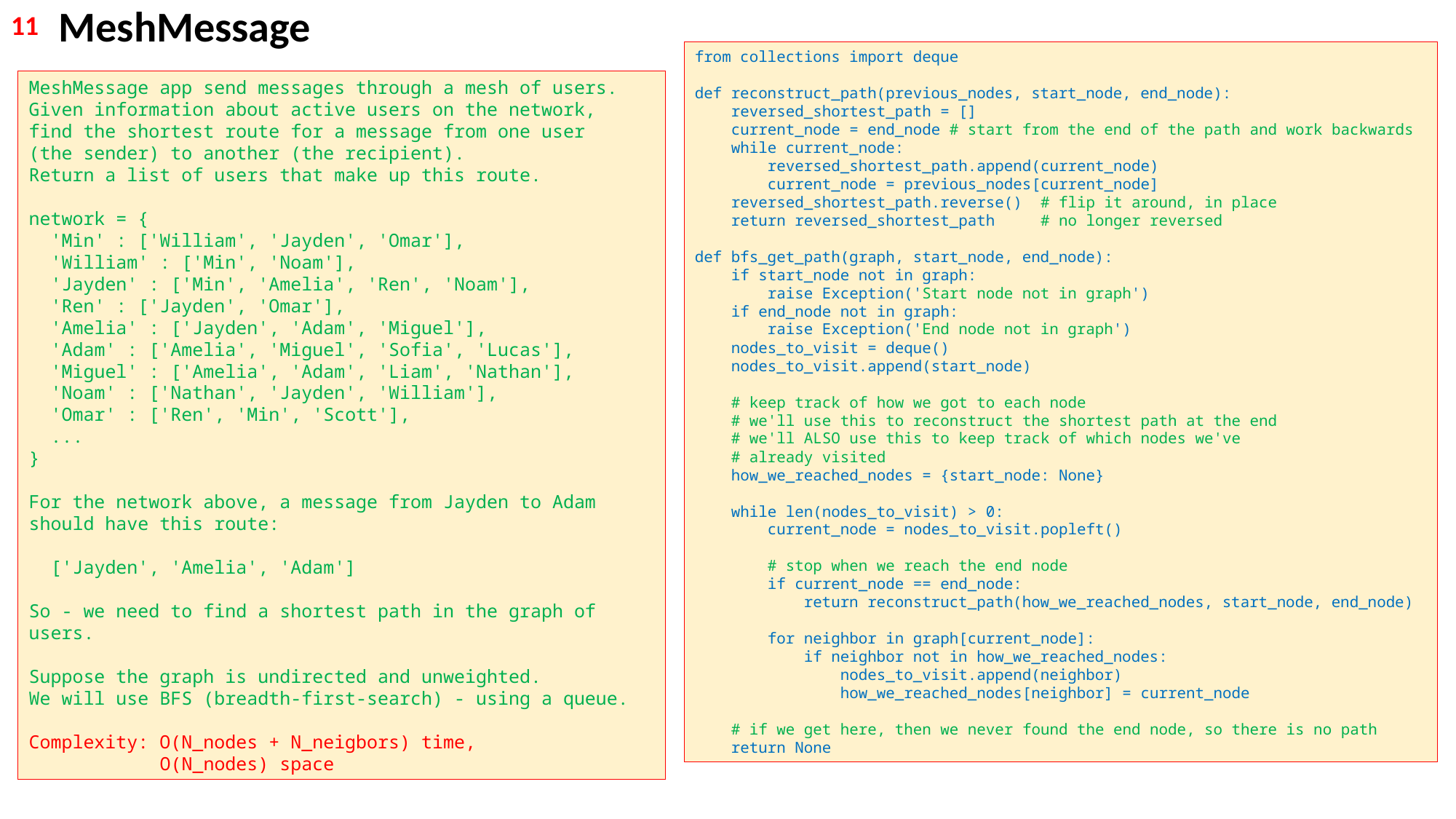

MeshMessage
11
from collections import deque

def reconstruct_path(previous_nodes, start_node, end_node):
    reversed_shortest_path = []
    current_node = end_node # start from the end of the path and work backwards
    while current_node:
        reversed_shortest_path.append(current_node)
        current_node = previous_nodes[current_node]
    reversed_shortest_path.reverse()  # flip it around, in place
    return reversed_shortest_path     # no longer reversed

def bfs_get_path(graph, start_node, end_node):
    if start_node not in graph:
        raise Exception('Start node not in graph')
    if end_node not in graph:
        raise Exception('End node not in graph')
    nodes_to_visit = deque()
    nodes_to_visit.append(start_node)

    # keep track of how we got to each node
    # we'll use this to reconstruct the shortest path at the end
    # we'll ALSO use this to keep track of which nodes we've
    # already visited
    how_we_reached_nodes = {start_node: None}

    while len(nodes_to_visit) > 0:
        current_node = nodes_to_visit.popleft()

        # stop when we reach the end node
        if current_node == end_node:
            return reconstruct_path(how_we_reached_nodes, start_node, end_node)

        for neighbor in graph[current_node]:
            if neighbor not in how_we_reached_nodes:
                nodes_to_visit.append(neighbor)
                how_we_reached_nodes[neighbor] = current_node

    # if we get here, then we never found the end node, so there is no path
    return None
MeshMessage app send messages through a mesh of users. Given information about active users on the network,
find the shortest route for a message from one user
(the sender) to another (the recipient).
Return a list of users that make up this route.

network = {
  'Min' : ['William', 'Jayden', 'Omar'],
  'William' : ['Min', 'Noam'],
  'Jayden' : ['Min', 'Amelia', 'Ren', 'Noam'],
  'Ren' : ['Jayden', 'Omar'],
  'Amelia' : ['Jayden', 'Adam', 'Miguel'],
  'Adam' : ['Amelia', 'Miguel', 'Sofia', 'Lucas'],
  'Miguel' : ['Amelia', 'Adam', 'Liam', 'Nathan'],
  'Noam' : ['Nathan', 'Jayden', 'William'],
  'Omar' : ['Ren', 'Min', 'Scott'],
  ...
}

For the network above, a message from Jayden to Adam
should have this route:

  ['Jayden', 'Amelia', 'Adam']

So - we need to find a shortest path in the graph of users.

Suppose the graph is undirected and unweighted.
We will use BFS (breadth-first-search) - using a queue.

Complexity: O(N_nodes + N_neigbors) time,
            O(N_nodes) space